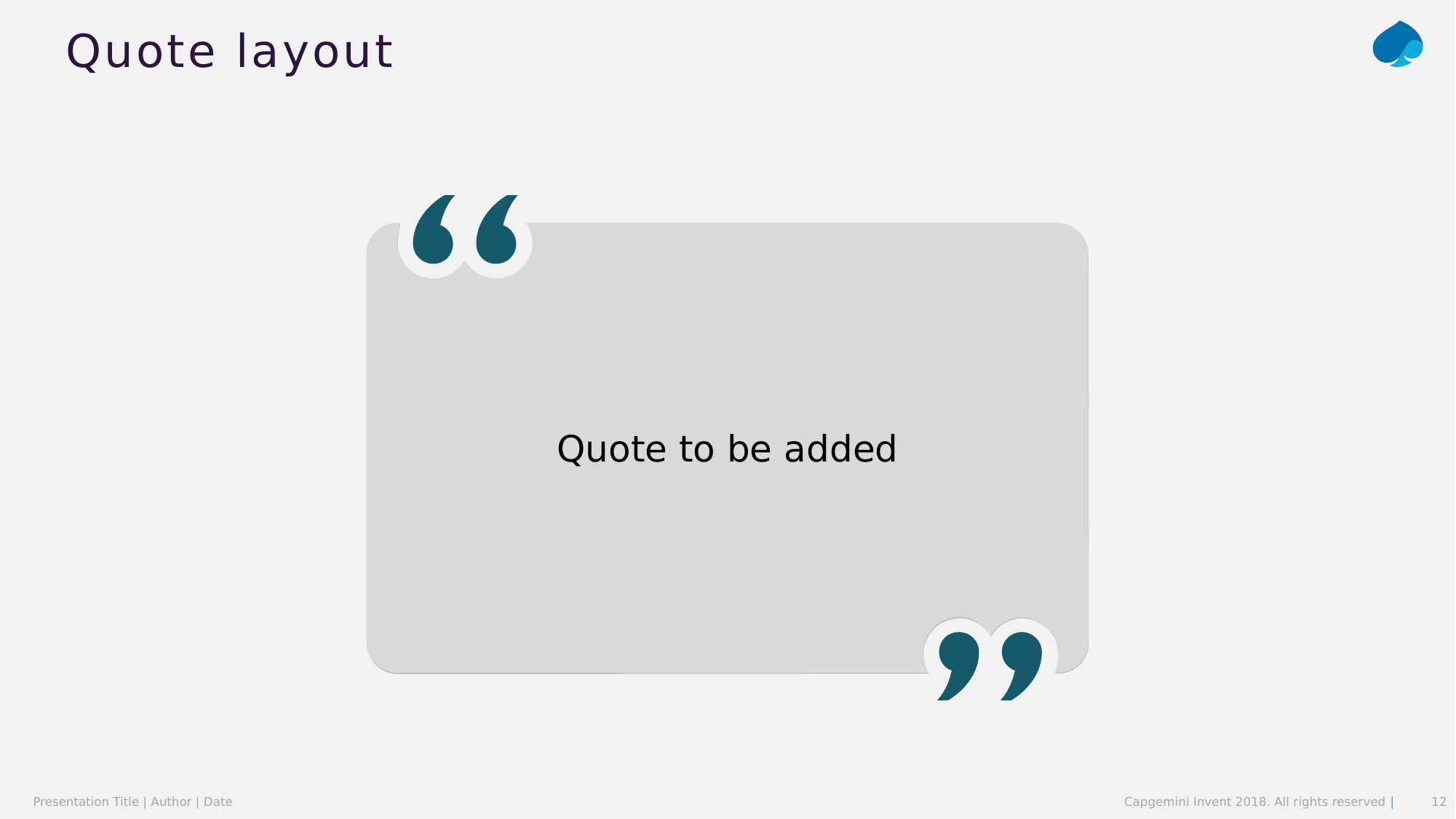

# Quote layout

Quote to be added